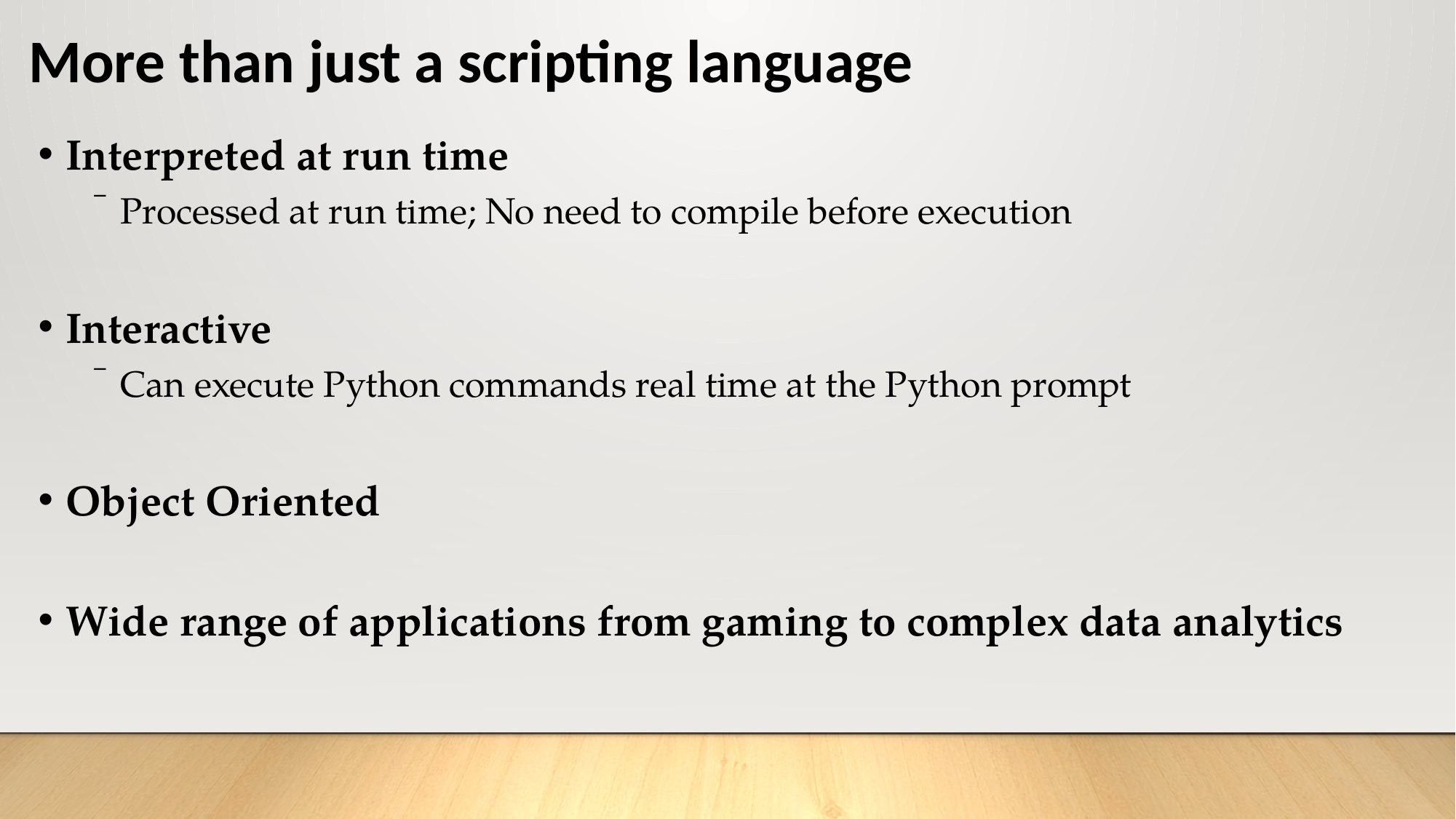

# More than just a scripting language
Interpreted at run time
Processed at run time; No need to compile before execution

Interactive
Can execute Python commands real time at the Python prompt

Object Oriented

Wide range of applications from gaming to complex data analytics